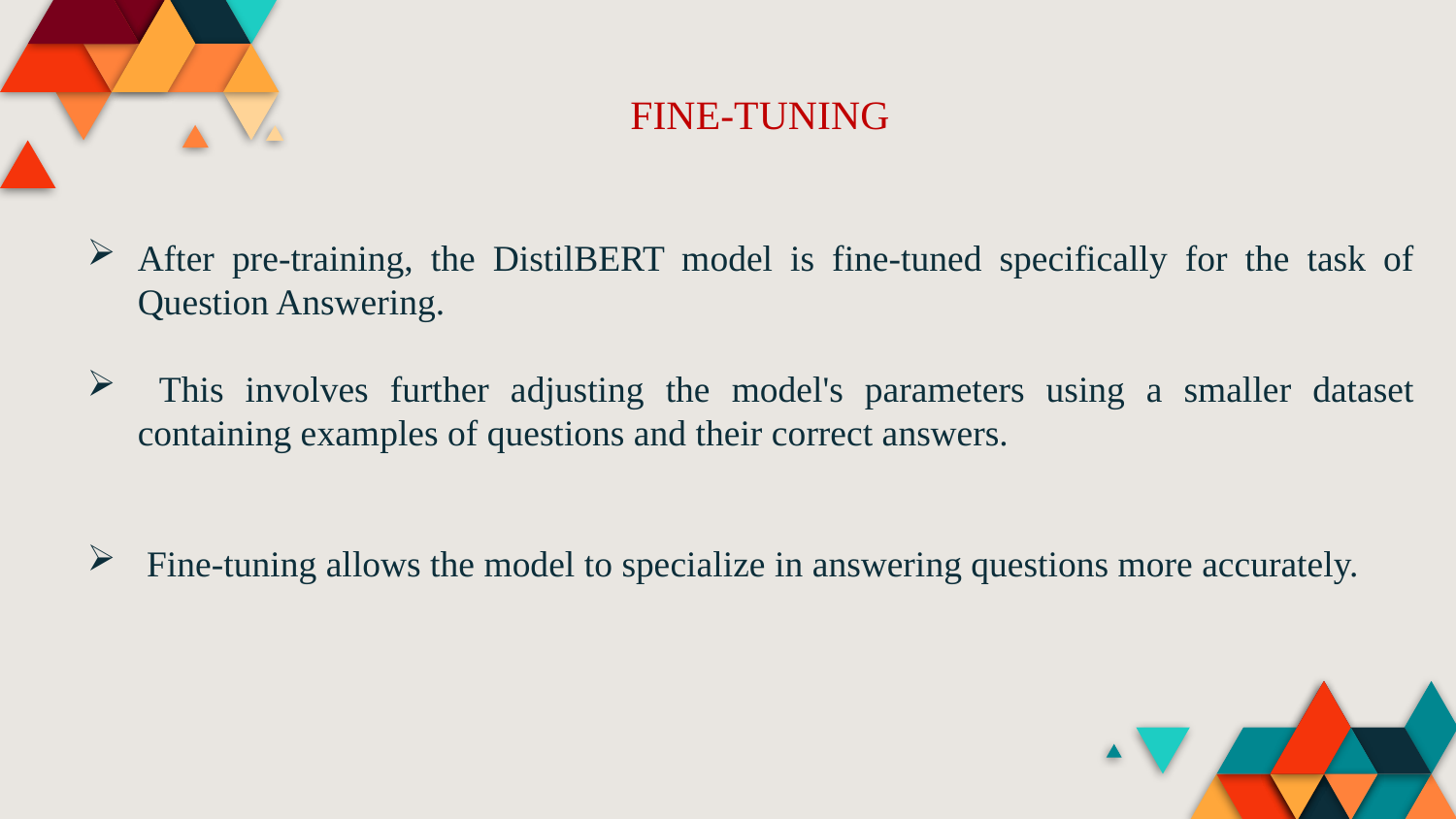

# FINE-TUNING
After pre-training, the DistilBERT model is fine-tuned specifically for the task of Question Answering.

 This involves further adjusting the model's parameters using a smaller dataset containing examples of questions and their correct answers.

 Fine-tuning allows the model to specialize in answering questions more accurately.